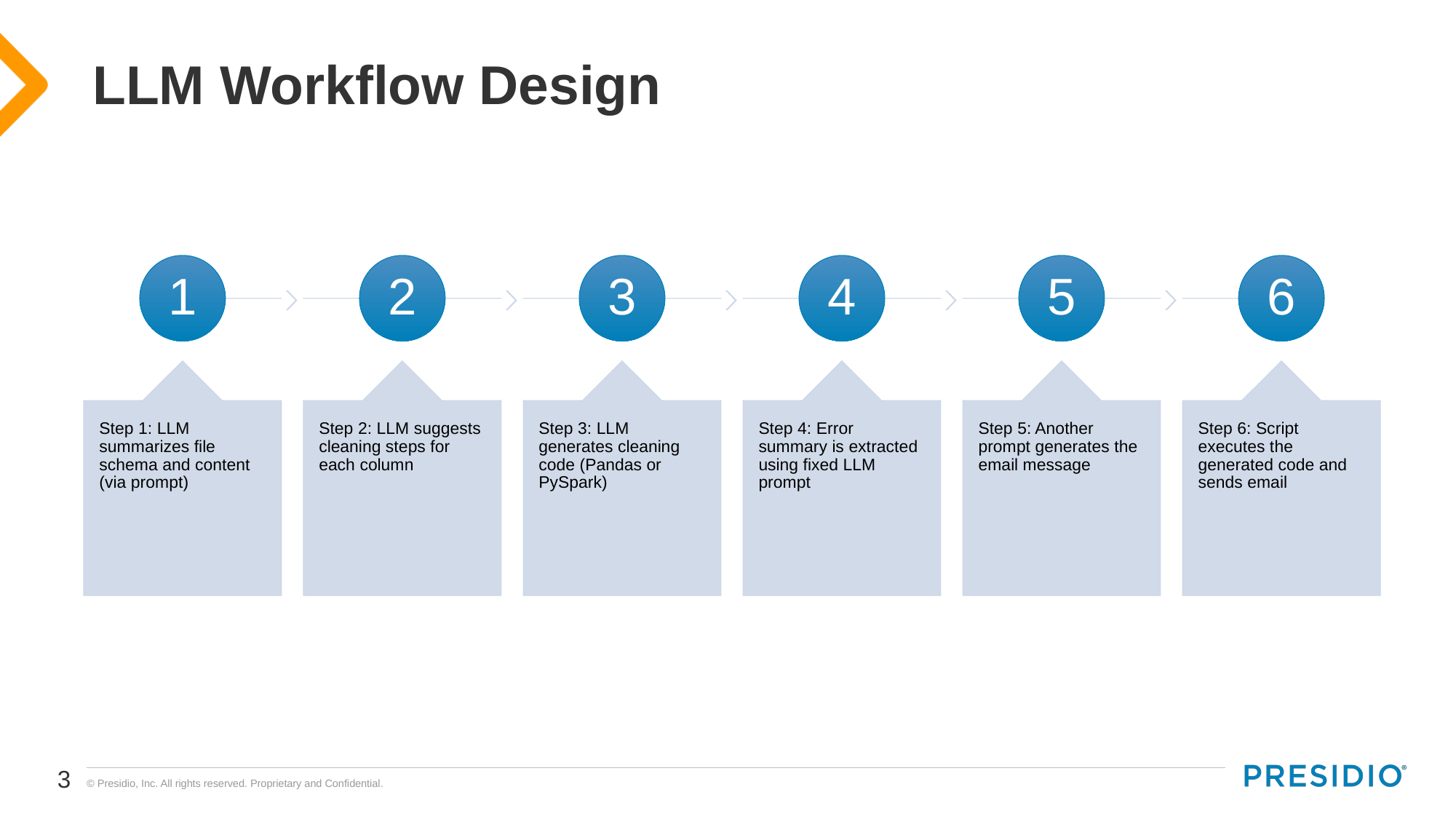

# LLM Workflow Design
1
Step 1: LLM summarizes file schema and content (via prompt)
2
Step 2: LLM suggests cleaning steps for each column
3
Step 3: LLM generates cleaning code (Pandas or PySpark)
4
Step 4: Error summary is extracted using fixed LLM prompt
5
Step 5: Another prompt generates the email message
6
Step 6: Script executes the generated code and sends email
3